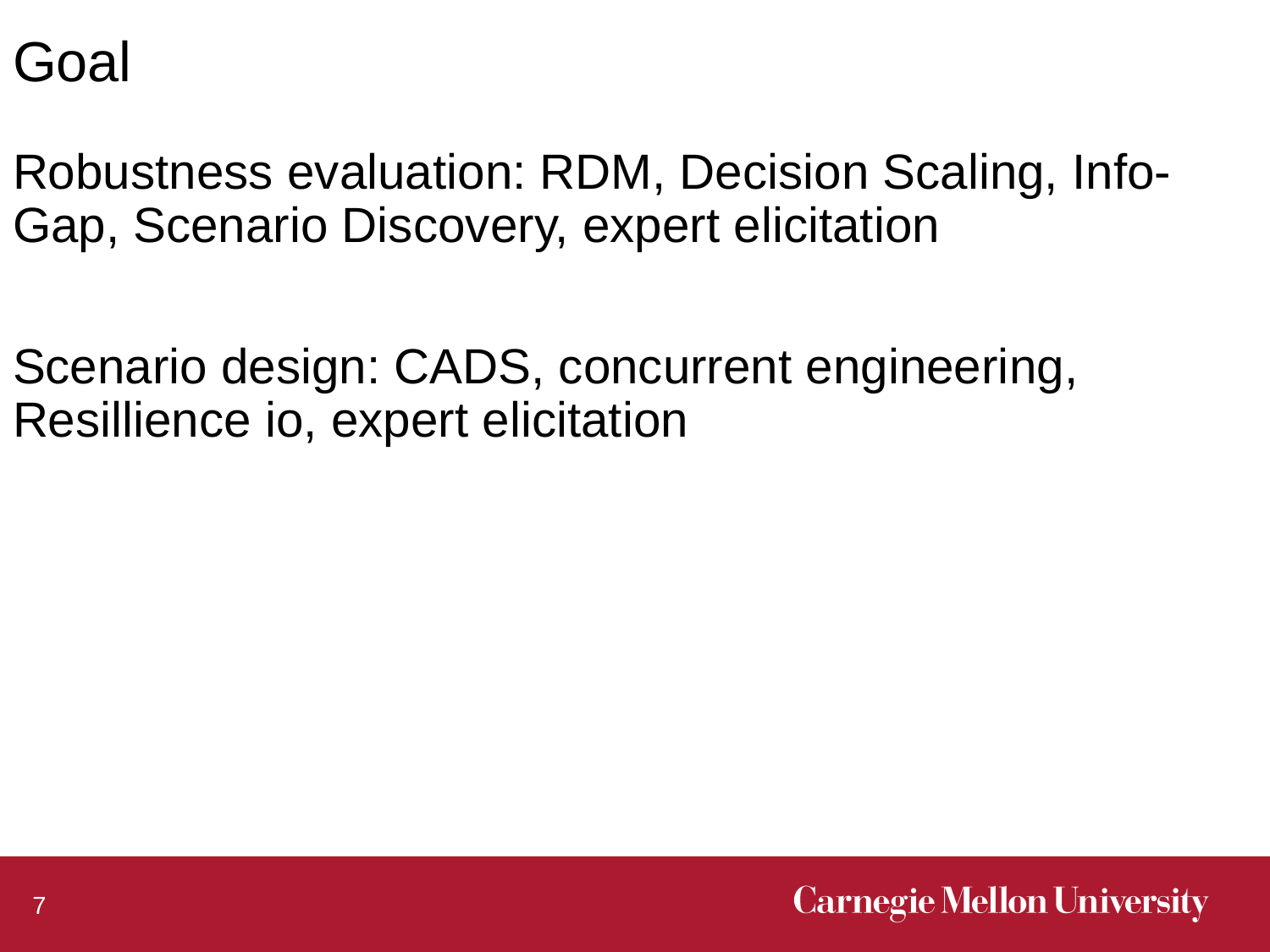

# Goal
Robustness evaluation: RDM, Decision Scaling, Info-Gap, Scenario Discovery, expert elicitation

Scenario design: CADS, concurrent engineering, Resillience io, expert elicitation

7